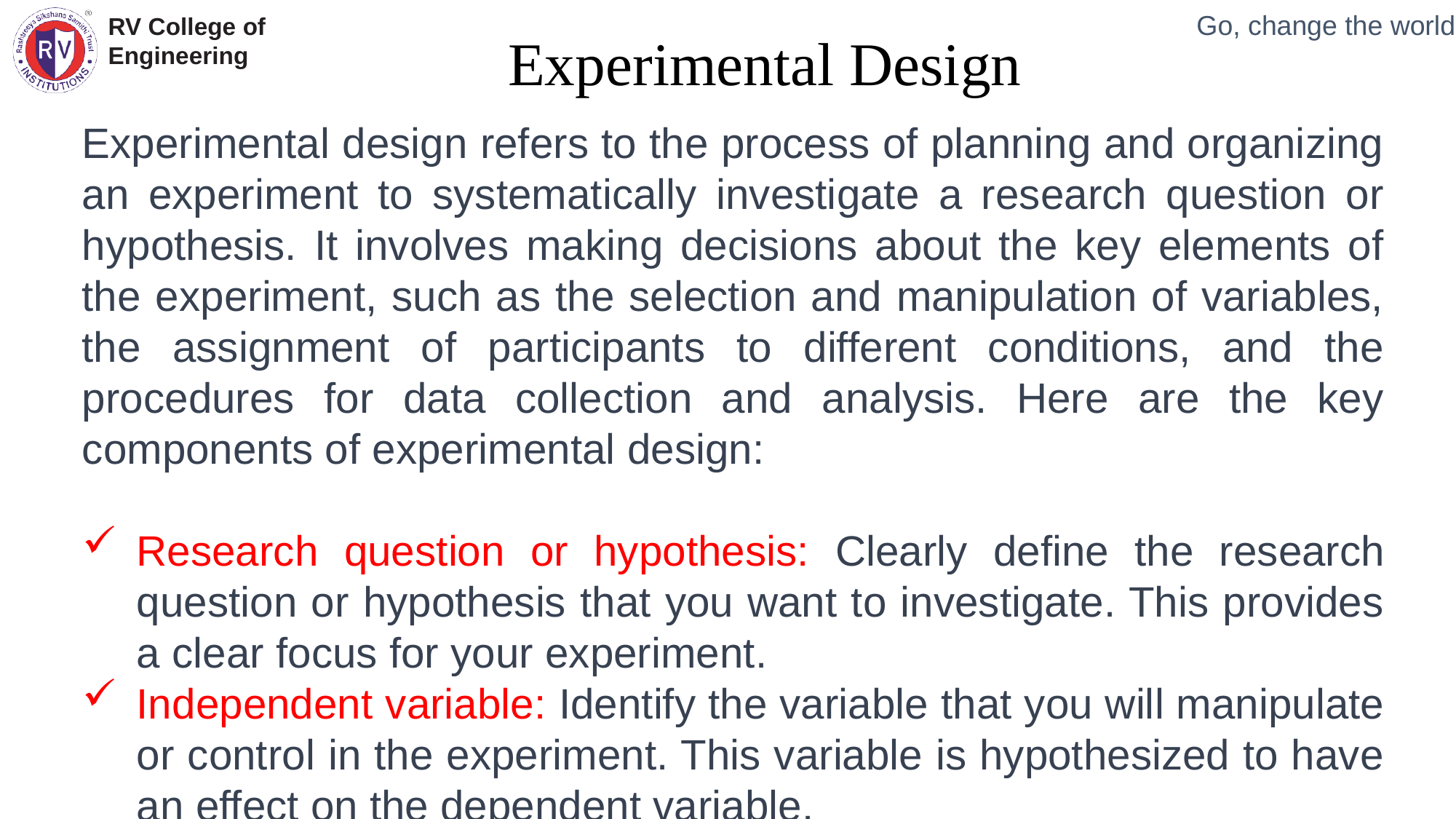

Experimental Design
Mechanical  Engineering Department
Experimental design refers to the process of planning and organizing an experiment to systematically investigate a research question or hypothesis. It involves making decisions about the key elements of the experiment, such as the selection and manipulation of variables, the assignment of participants to different conditions, and the procedures for data collection and analysis. Here are the key components of experimental design:

Research question or hypothesis: Clearly define the research question or hypothesis that you want to investigate. This provides a clear focus for your experiment.
Independent variable: Identify the variable that you will manipulate or control in the experiment. This variable is hypothesized to have an effect on the dependent variable.